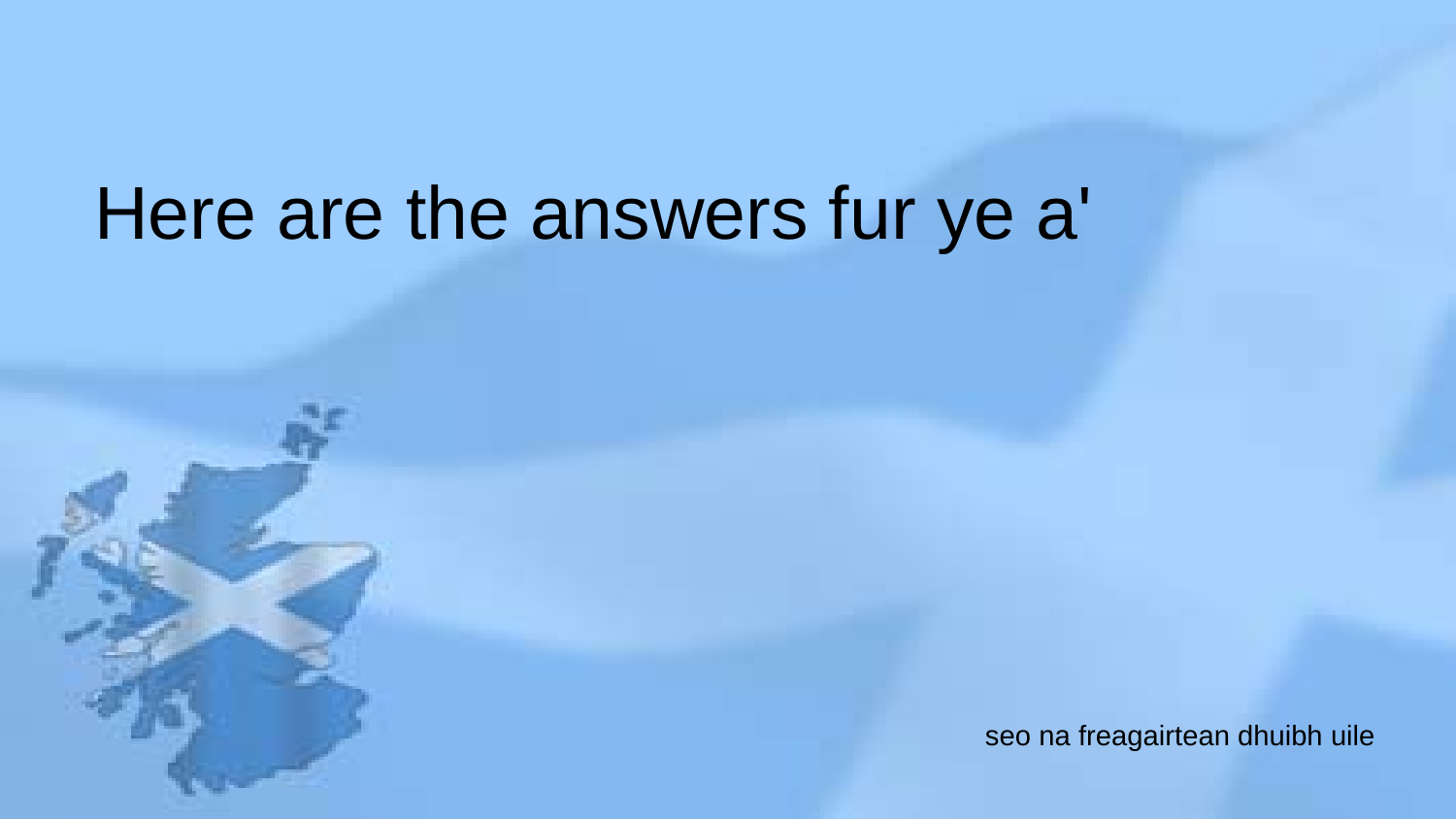

Here are the answers fur ye a'

seo na freagairtean dhuibh uile